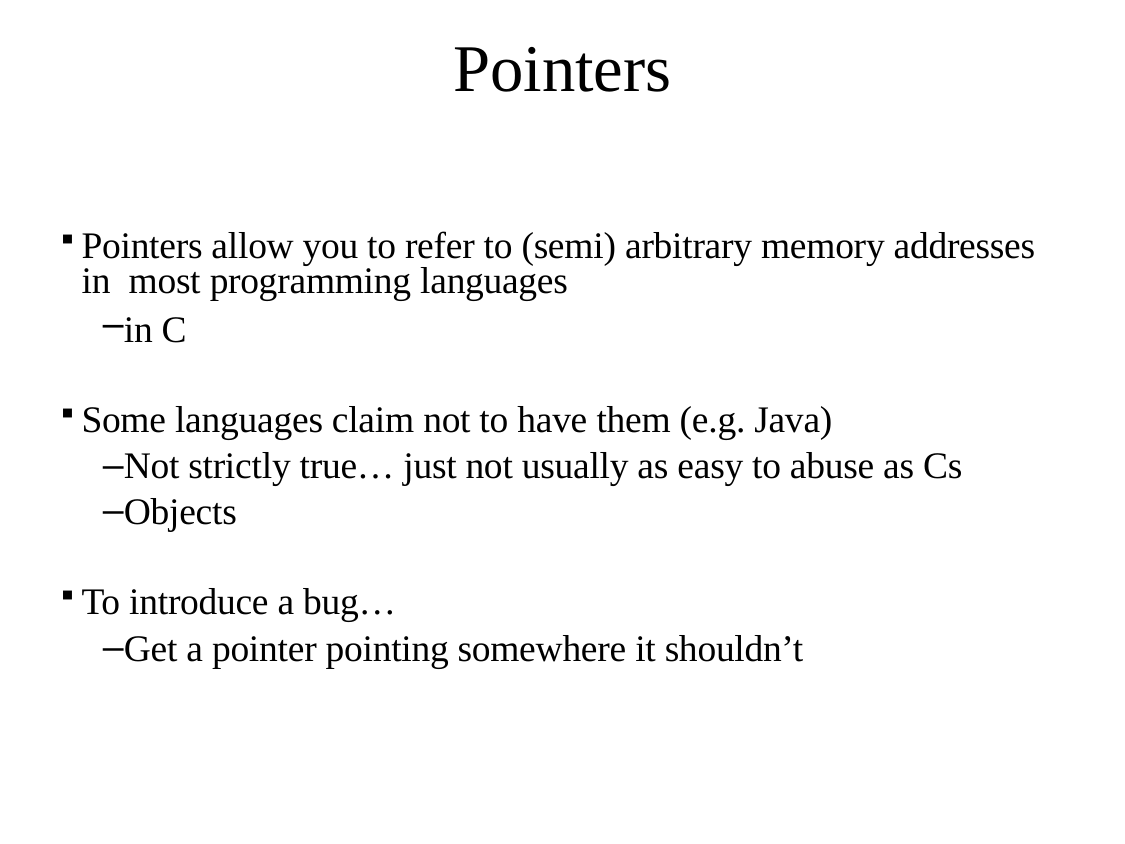

Pointers
Pointers allow you to refer to (semi) arbitrary memory addresses in  most programming languages
in C

Some languages claim not to have them (e.g. Java)
Not strictly true… just not usually as easy to abuse as Cs
Objects

To introduce a bug…
Get a pointer pointing somewhere it shouldn’t